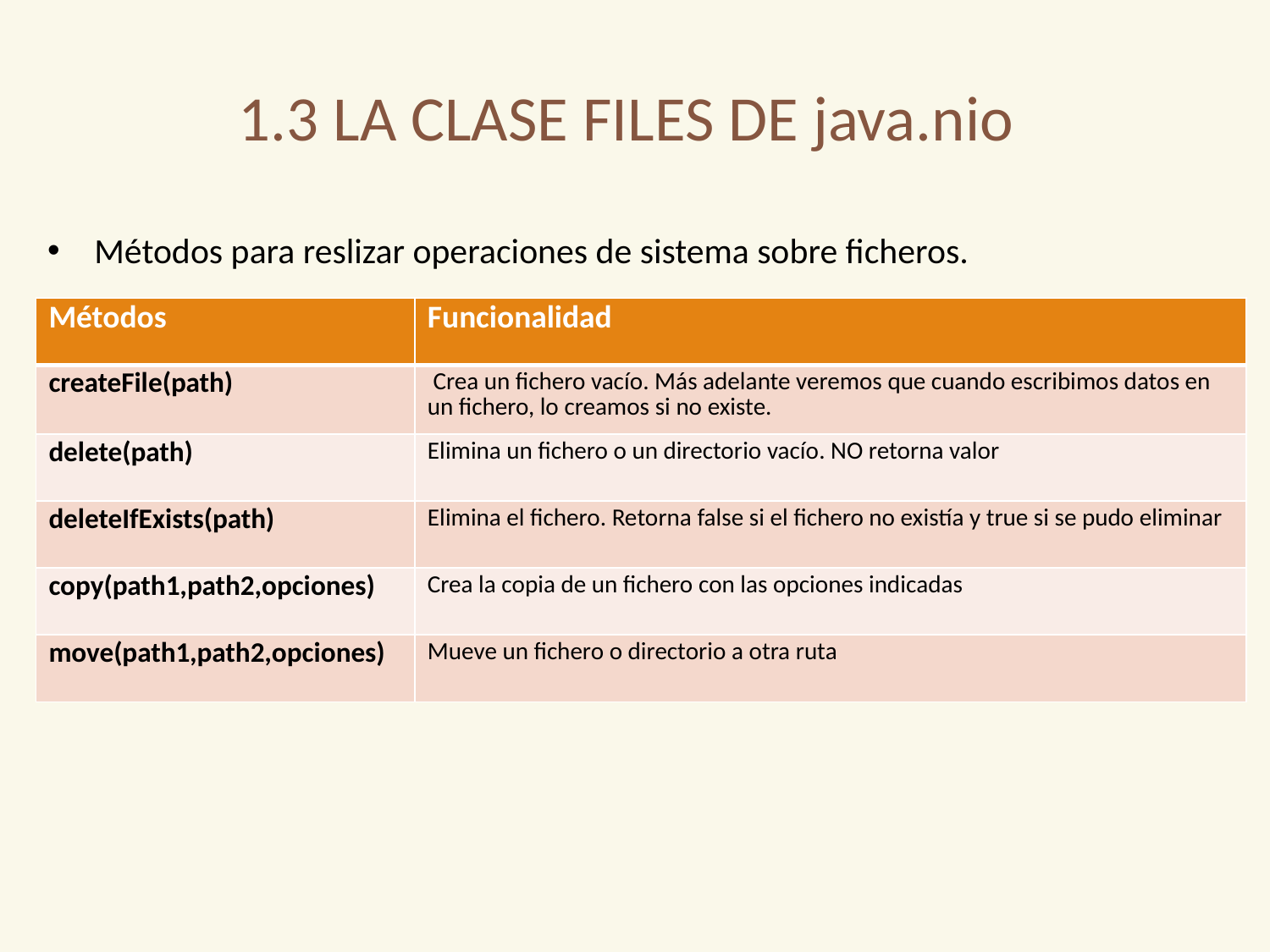

1.3 LA CLASE FILES DE java.nio
Métodos para reslizar operaciones de sistema sobre ficheros.

| Métodos | Funcionalidad |
| --- | --- |
| createFile(path) | Crea un fichero vacío. Más adelante veremos que cuando escribimos datos en un fichero, lo creamos si no existe. |
| delete(path) | Elimina un fichero o un directorio vacío. NO retorna valor |
| deleteIfExists(path) | Elimina el fichero. Retorna false si el fichero no existía y true si se pudo eliminar |
| copy(path1,path2,opciones) | Crea la copia de un fichero con las opciones indicadas |
| move(path1,path2,opciones) | Mueve un fichero o directorio a otra ruta |